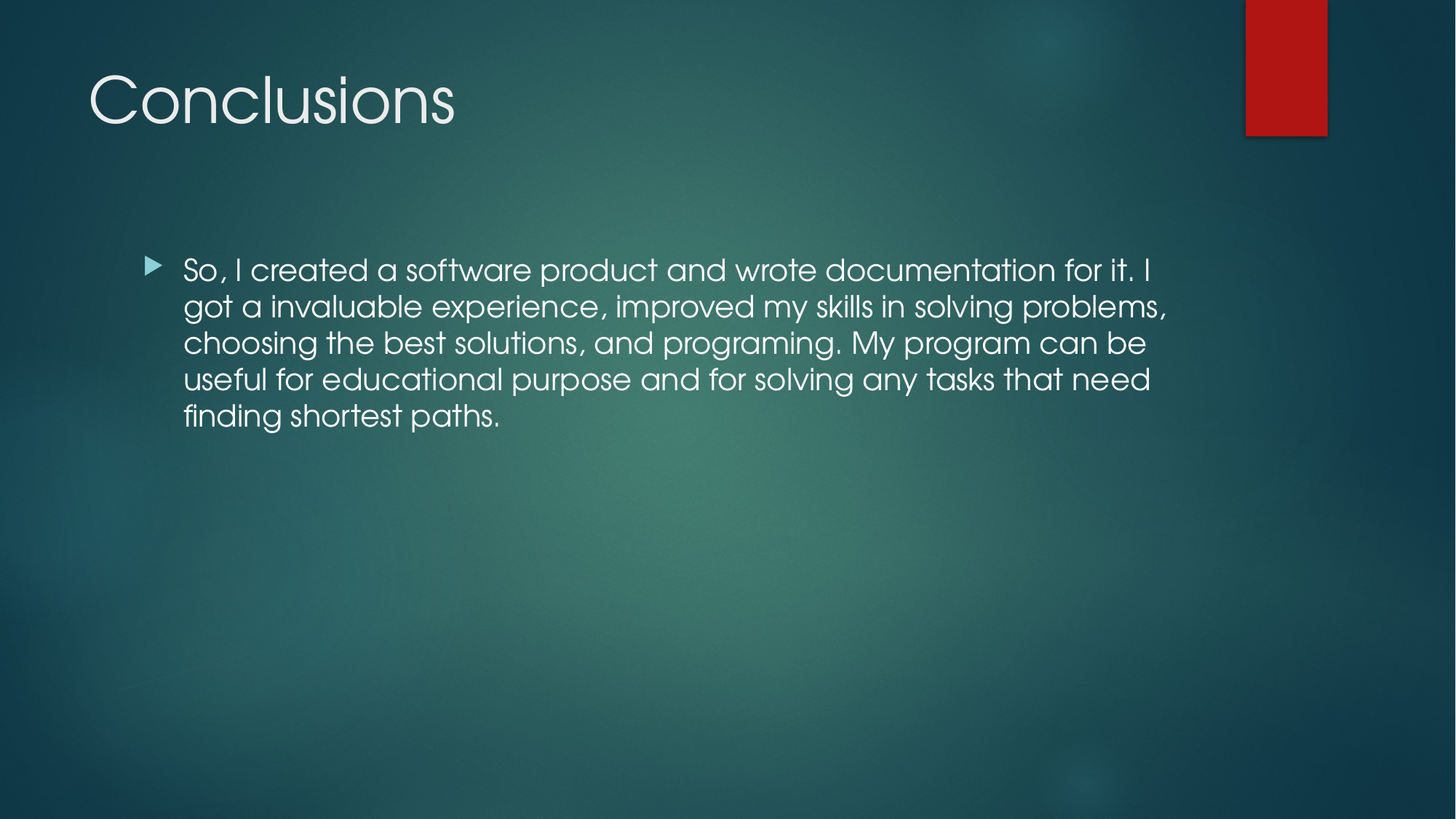

# Conclusions
So, I created a software product and wrote documentation for it. I got a invaluable experience, improved my skills in solving problems, choosing the best solutions, and programing. My program can be useful for educational purpose and for solving any tasks that need finding shortest paths.